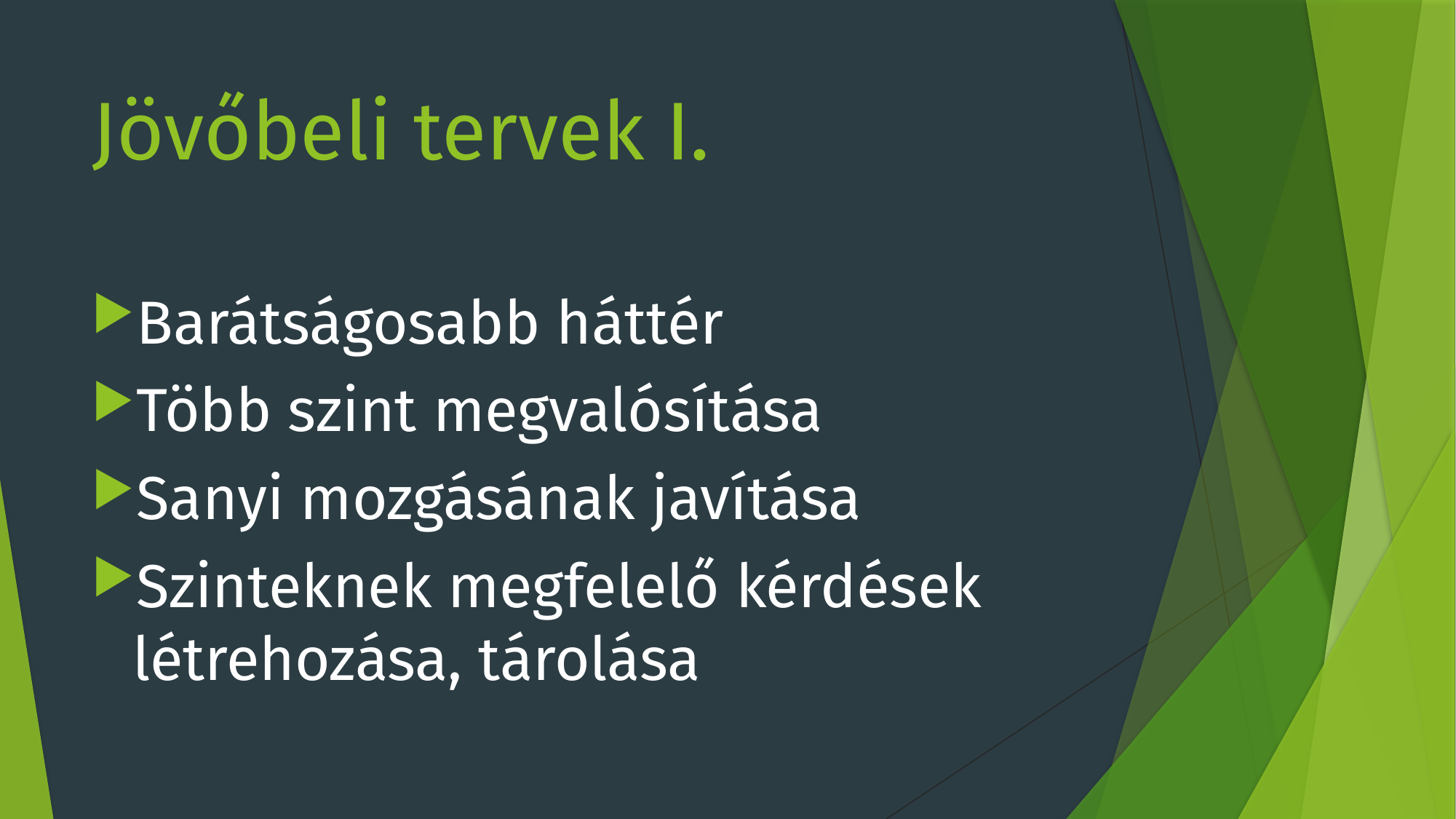

# Jövőbeli tervek I.
Barátságosabb háttér
Több szint megvalósítása
Sanyi mozgásának javítása
Szinteknek megfelelő kérdések létrehozása, tárolása